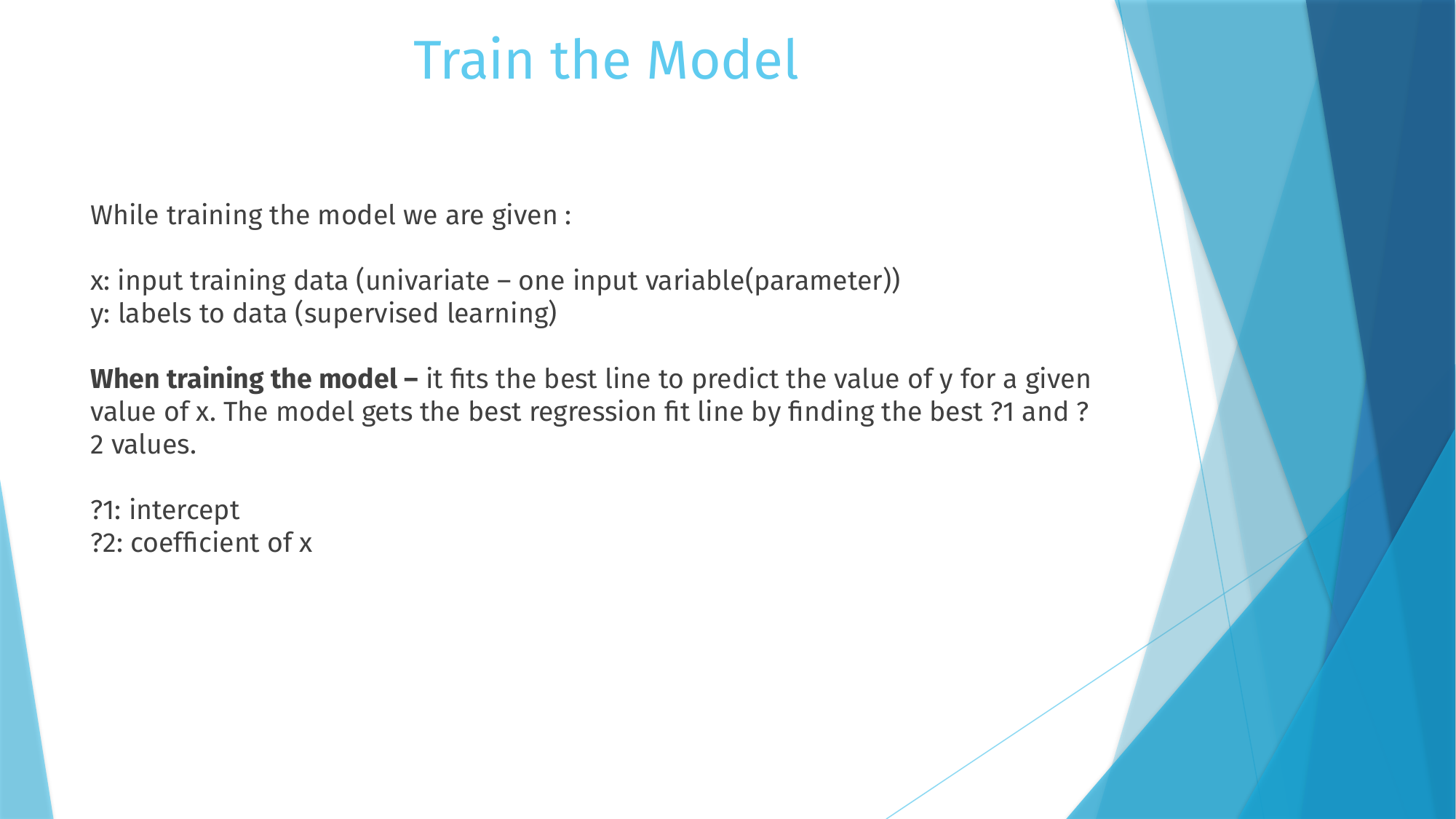

# Train the Model

While training the model we are given :

x: input training data (univariate – one input variable(parameter))
y: labels to data (supervised learning)

When training the model – it fits the best line to predict the value of y for a given value of x. The model gets the best regression fit line by finding the best ?1 and ?2 values.

?1: intercept
?2: coefficient of x